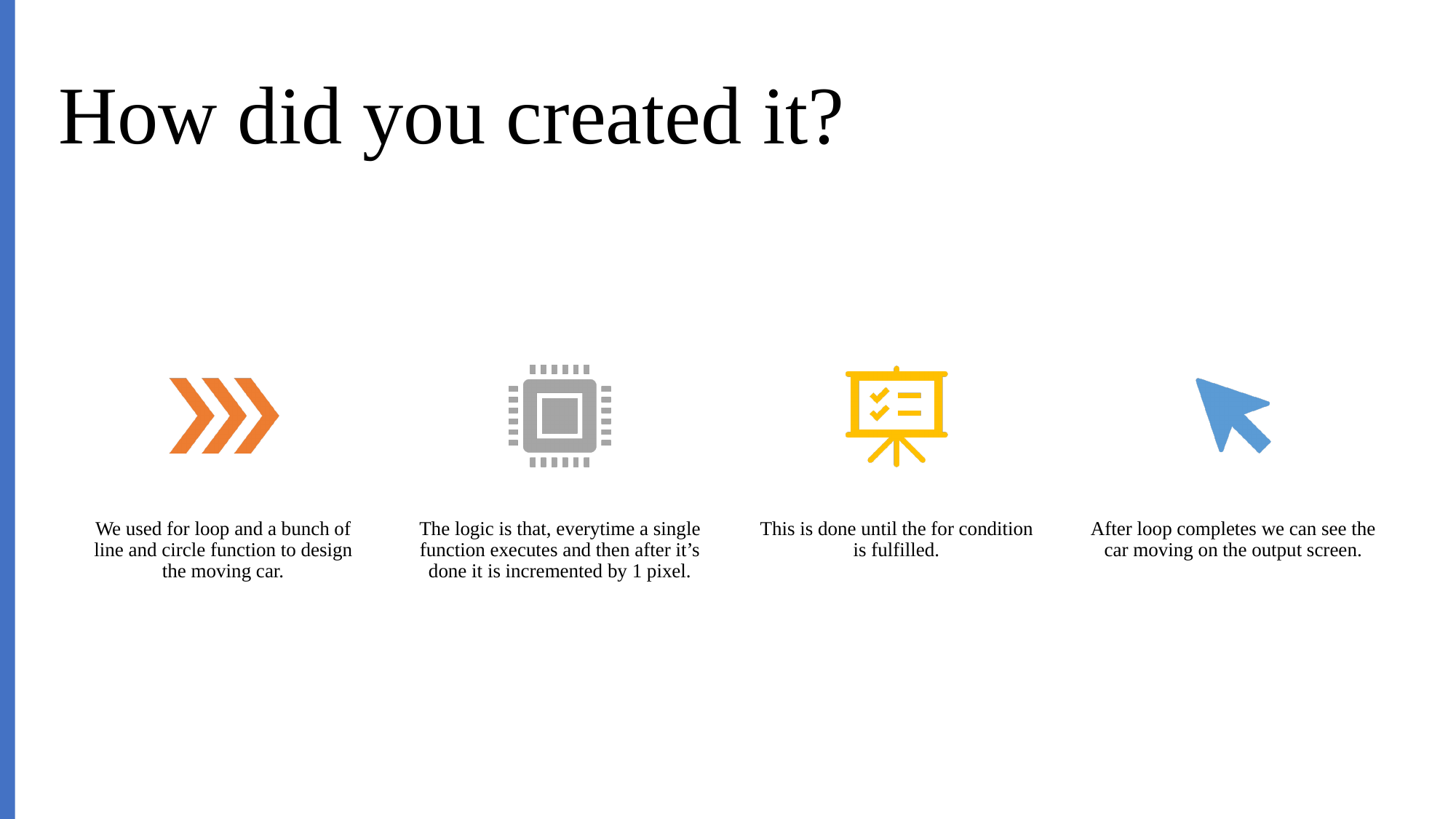

# How did you created it?
We used for loop and a bunch of line and circle function to design the moving car.
The logic is that, everytime a single function executes and then after it’s done it is incremented by 1 pixel.
This is done until the for condition is fulfilled.
After loop completes we can see the car moving on the output screen.